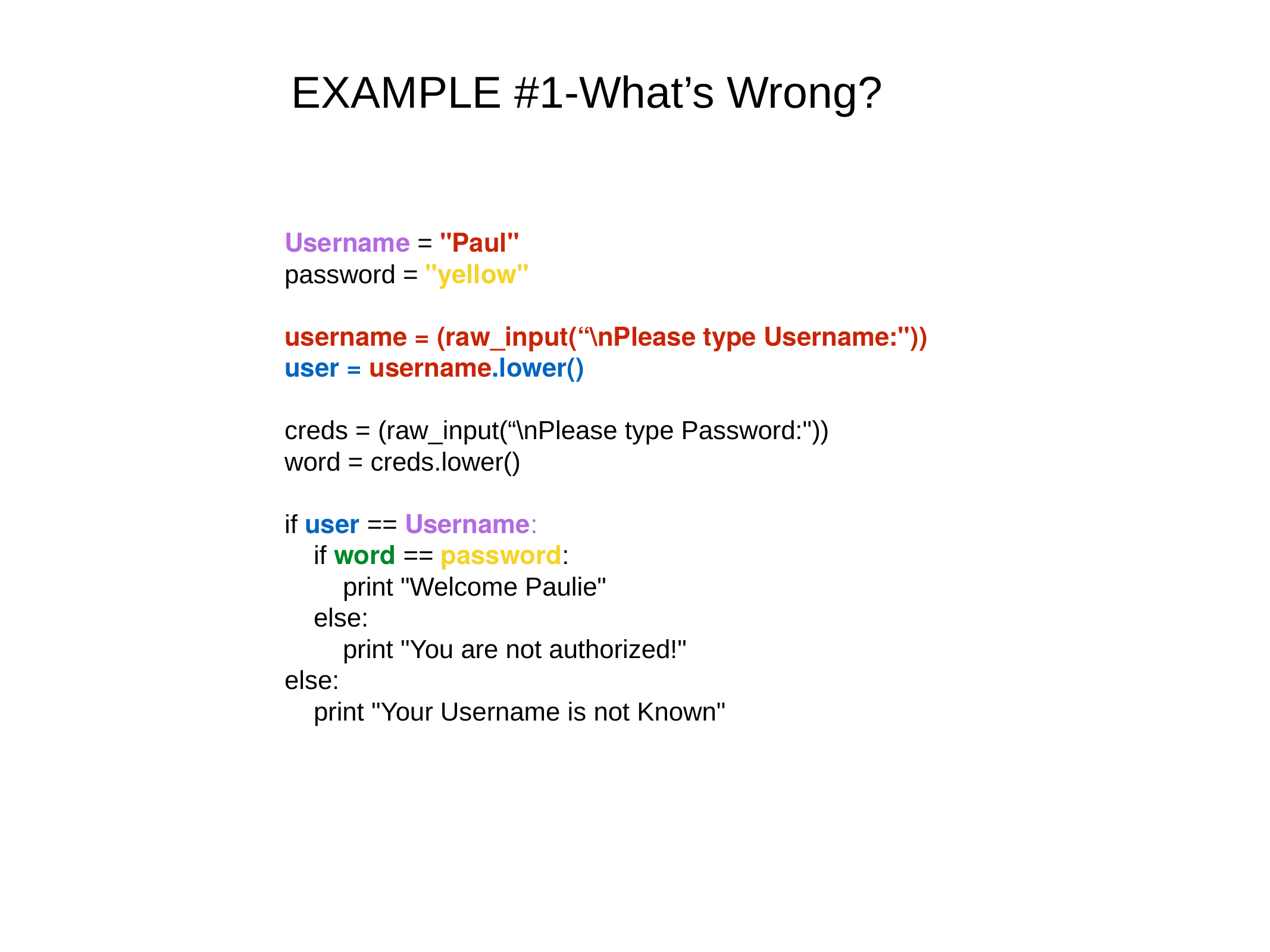

EXAMPLE #1-What’s Wrong?
Username = "Paul"
password = "yellow"

username = (raw_input(“\nPlease type Username:"))
user = username.lower()

creds = (raw_input(“\nPlease type Password:"))
word = creds.lower()

if user == Username:
    if word == password:
        print "Welcome Paulie"
    else:
        print "You are not authorized!"
else:
    print "Your Username is not Known"